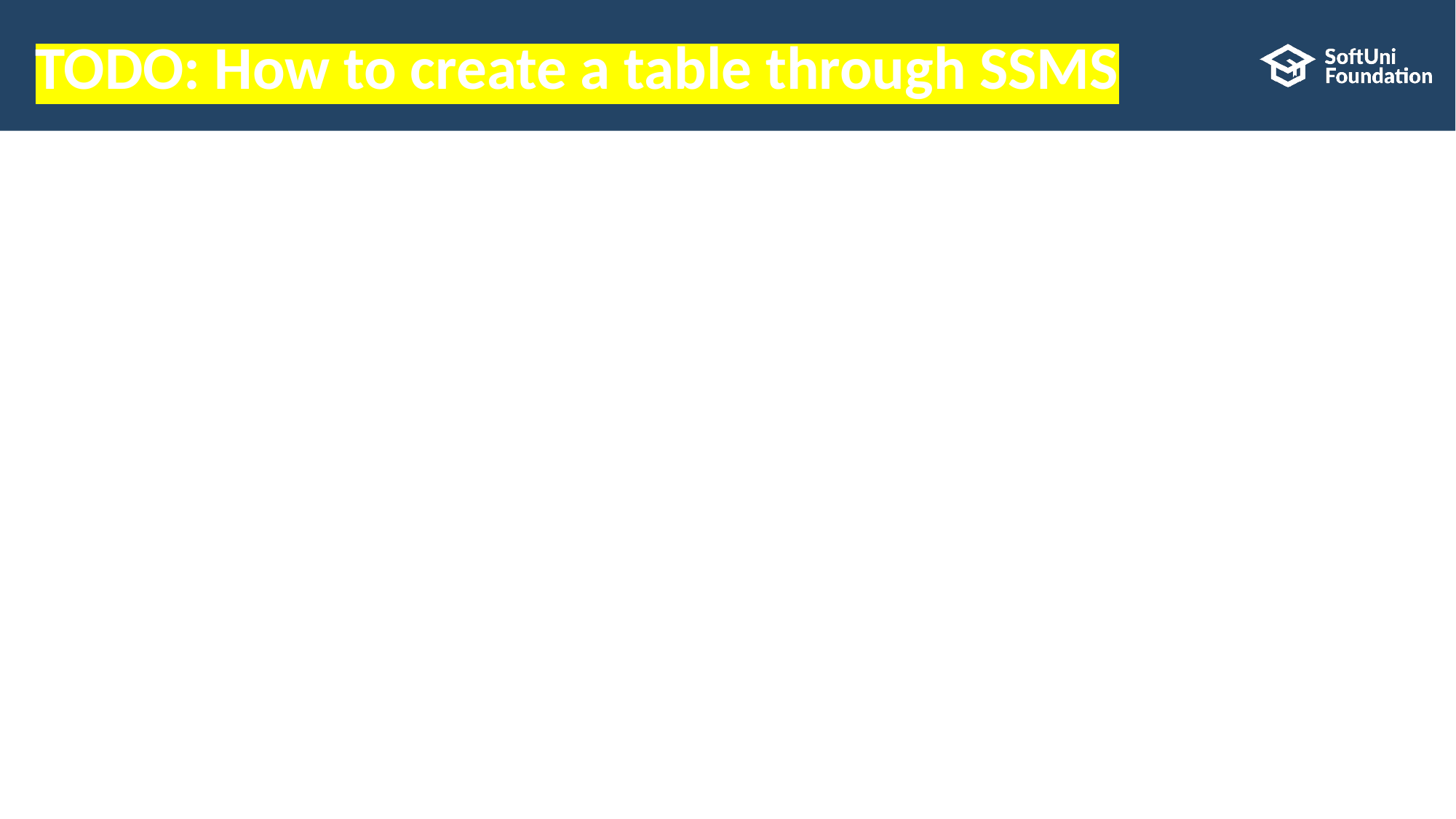

# TODO: How to create a table through SSMS